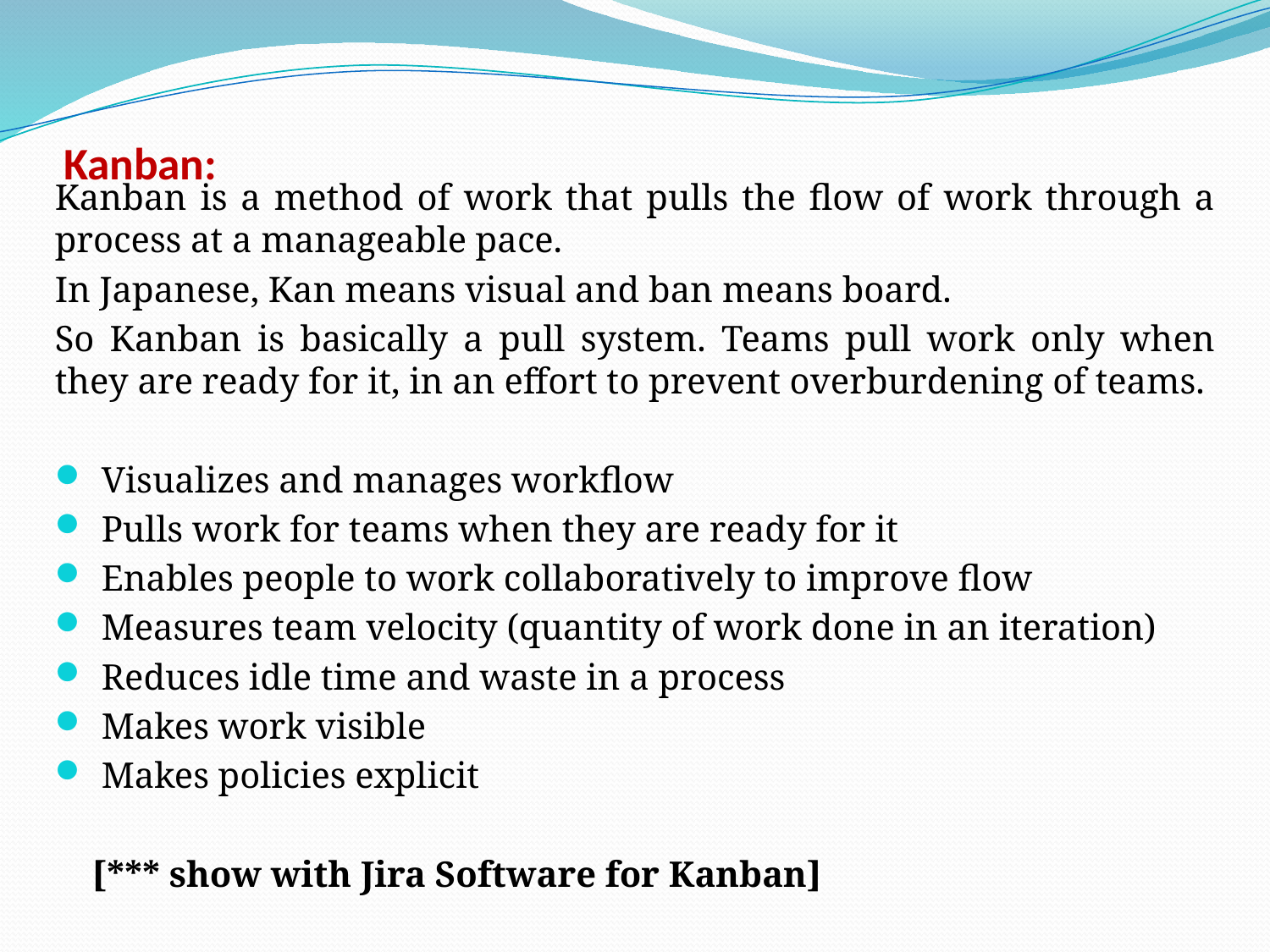

# Kanban:
Kanban is a method of work that pulls the flow of work through a process at a manageable pace.
In Japanese, Kan means visual and ban means board.
So Kanban is basically a pull system. Teams pull work only when they are ready for it, in an effort to prevent overburdening of teams.

 Visualizes and manages workflow
 Pulls work for teams when they are ready for it
 Enables people to work collaboratively to improve flow
 Measures team velocity (quantity of work done in an iteration)
 Reduces idle time and waste in a process
 Makes work visible
 Makes policies explicit

	[*** show with Jira Software for Kanban]